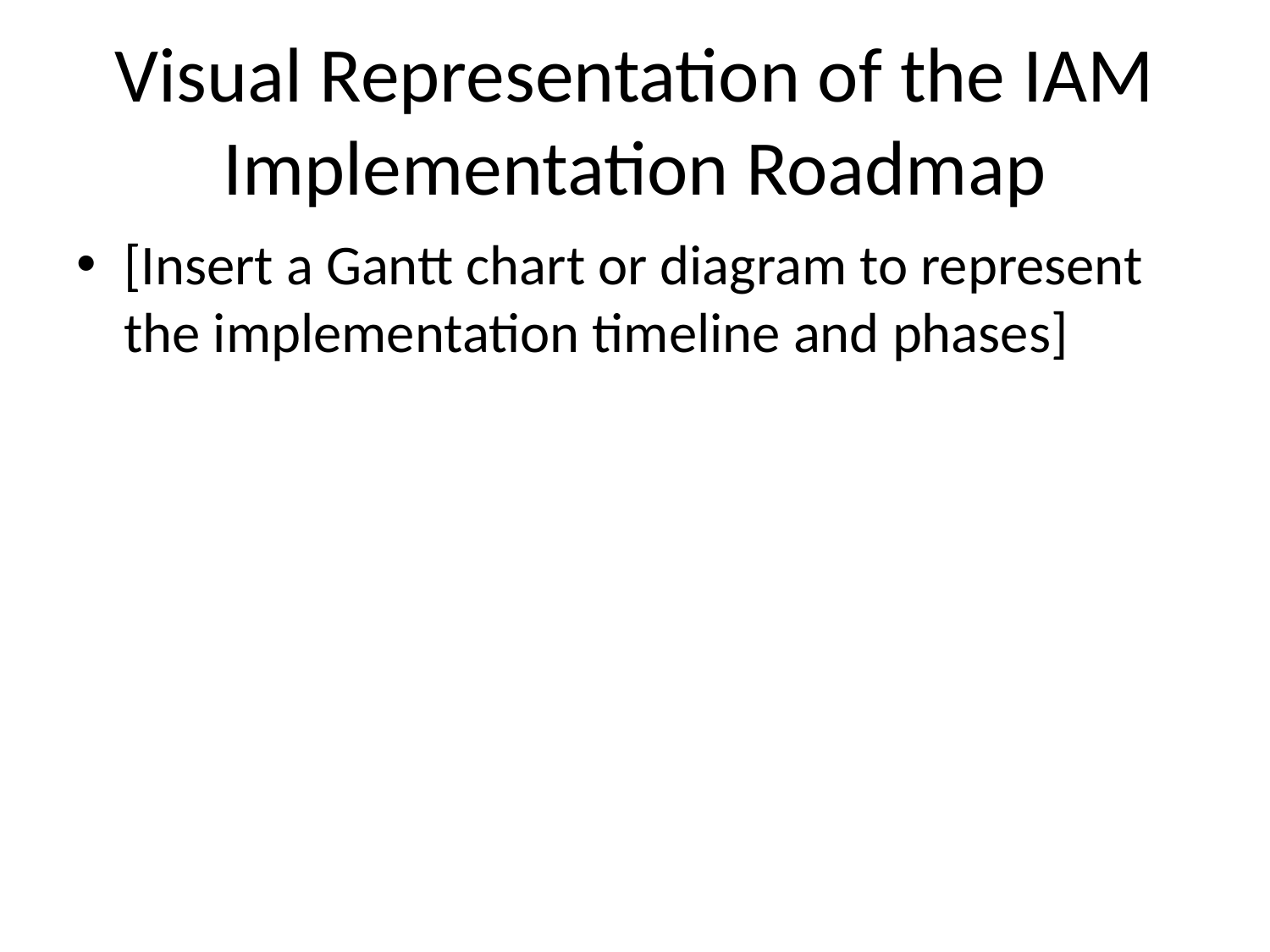

# Visual Representation of the IAM Implementation Roadmap
[Insert a Gantt chart or diagram to represent the implementation timeline and phases]